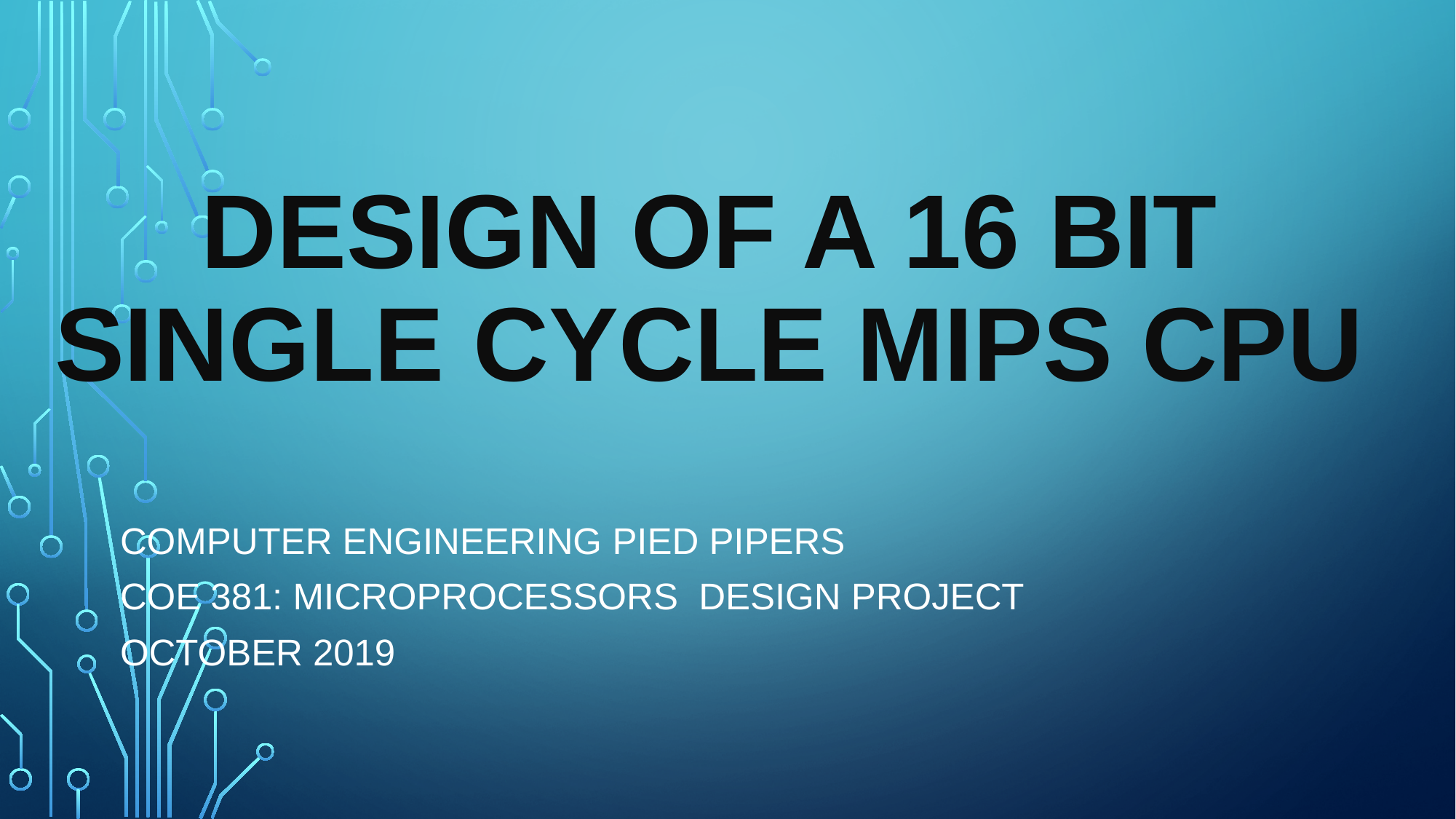

# Design of a 16 bit SINGLE CYCLE MIPS CPU
COMPUTER ENGINEERING Pied Pipers
COE 381: MICROPROCESSORS  DESIGN PROJECT
october 2019